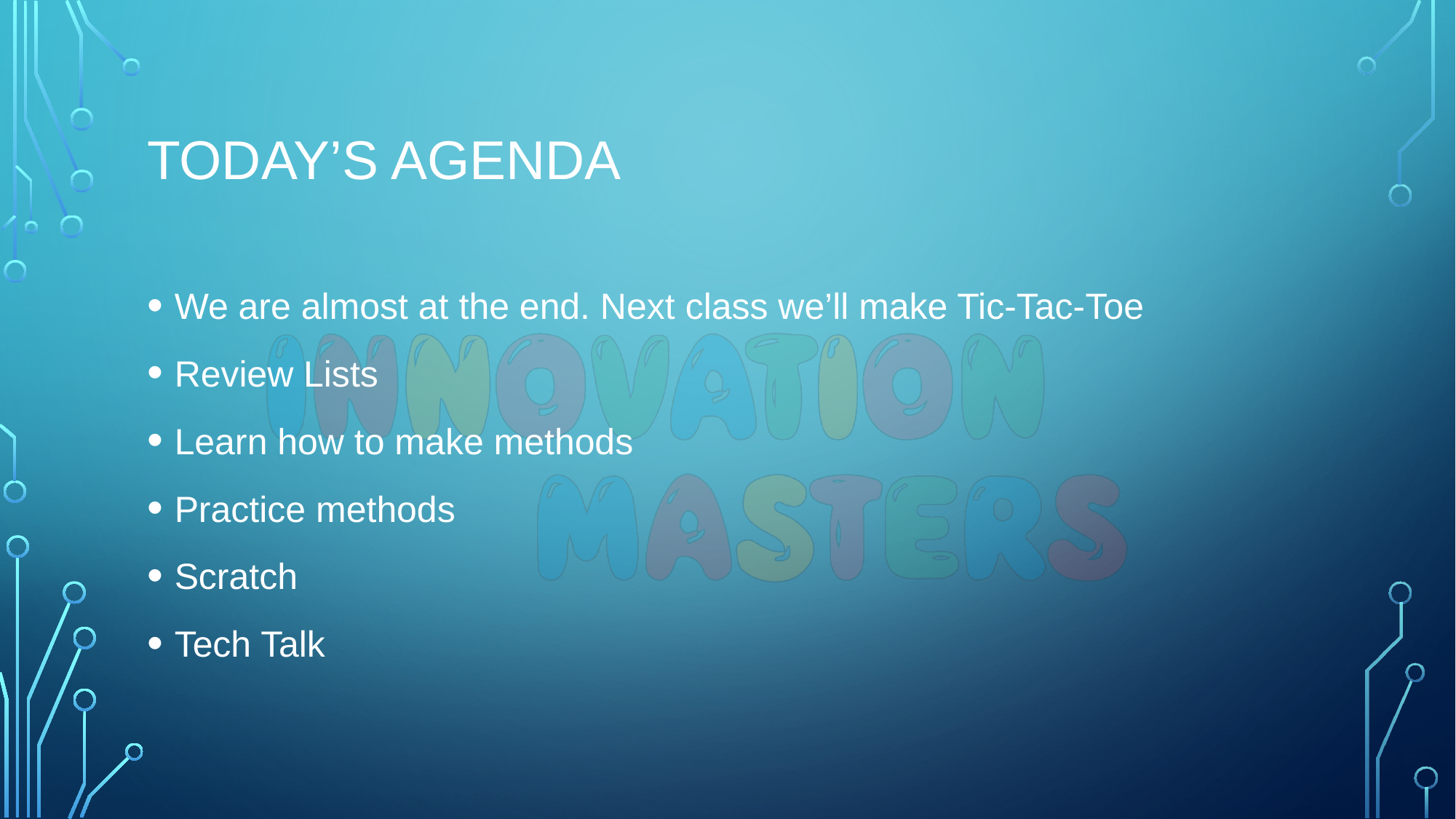

# Today’s Agenda
We are almost at the end. Next class we’ll make Tic-Tac-Toe
Review Lists
Learn how to make methods
Practice methods
Scratch
Tech Talk